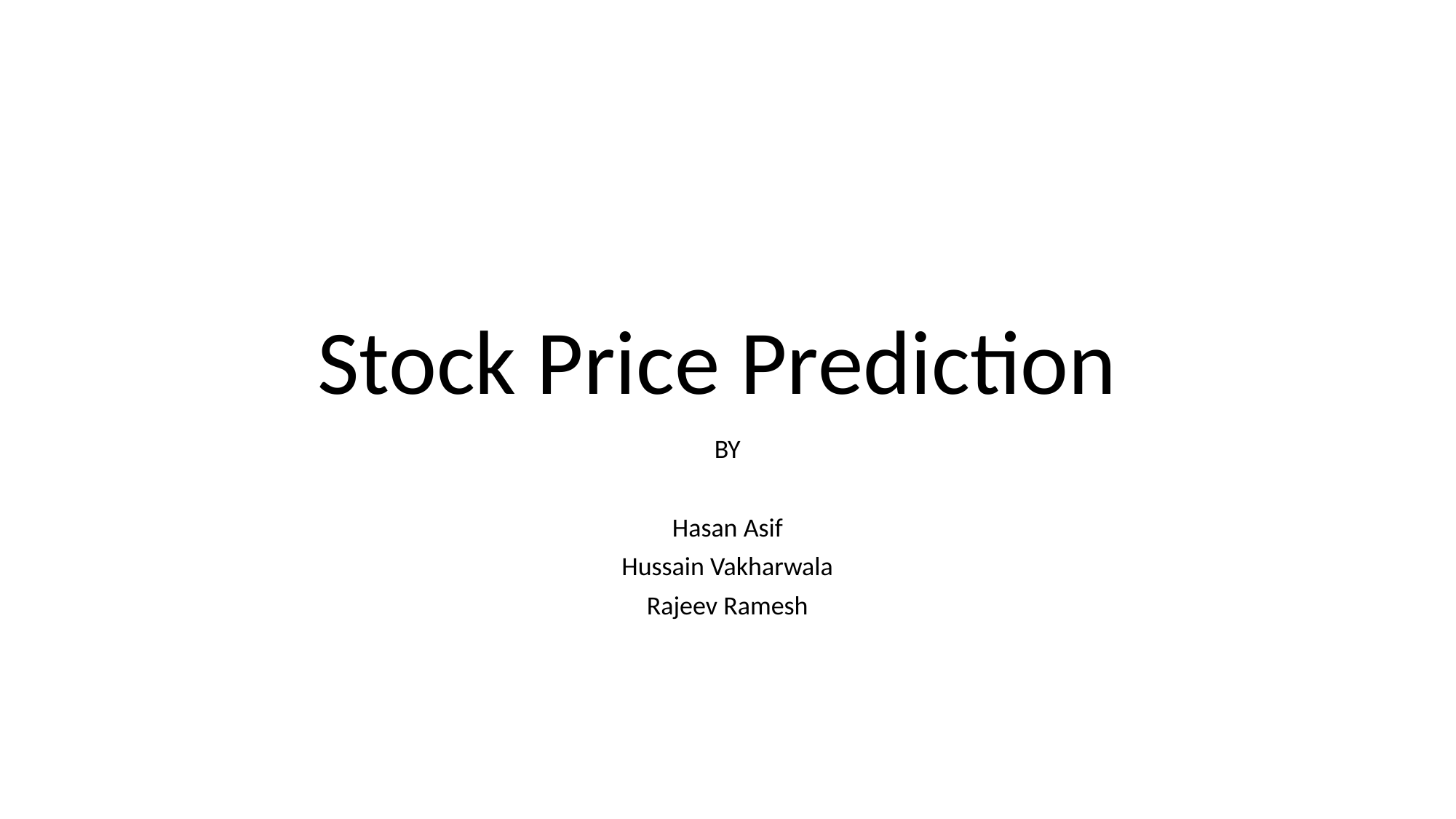

# Stock Price Prediction
BY

Hasan Asif
Hussain Vakharwala
Rajeev Ramesh